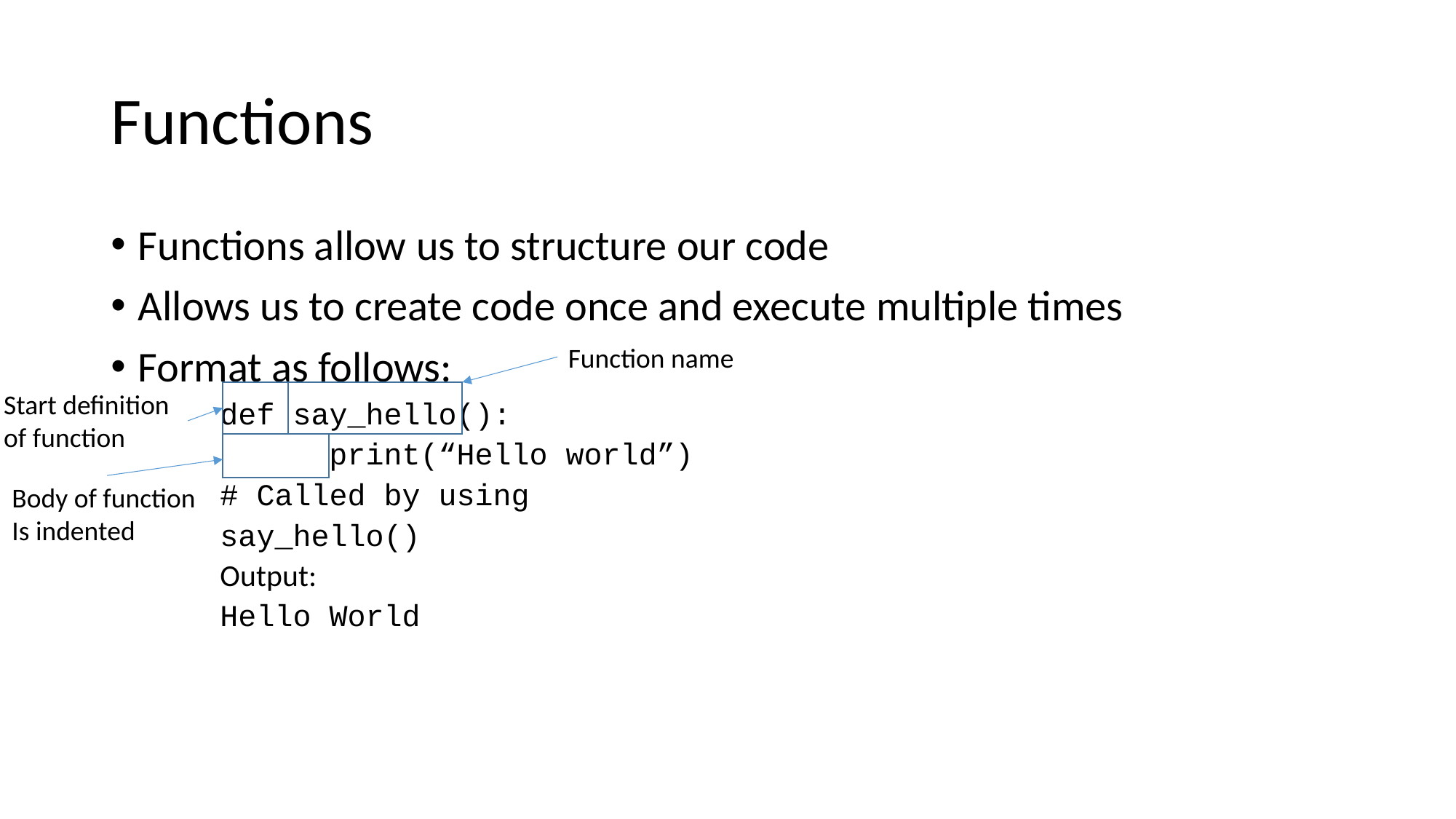

# Functions
Functions allow us to structure our code
Allows us to create code once and execute multiple times
Format as follows:
def say_hello():
	print(“Hello world”)
# Called by using
say_hello()
Output:
Hello World
Function name
Start definition
of function

Body of function
Is indented